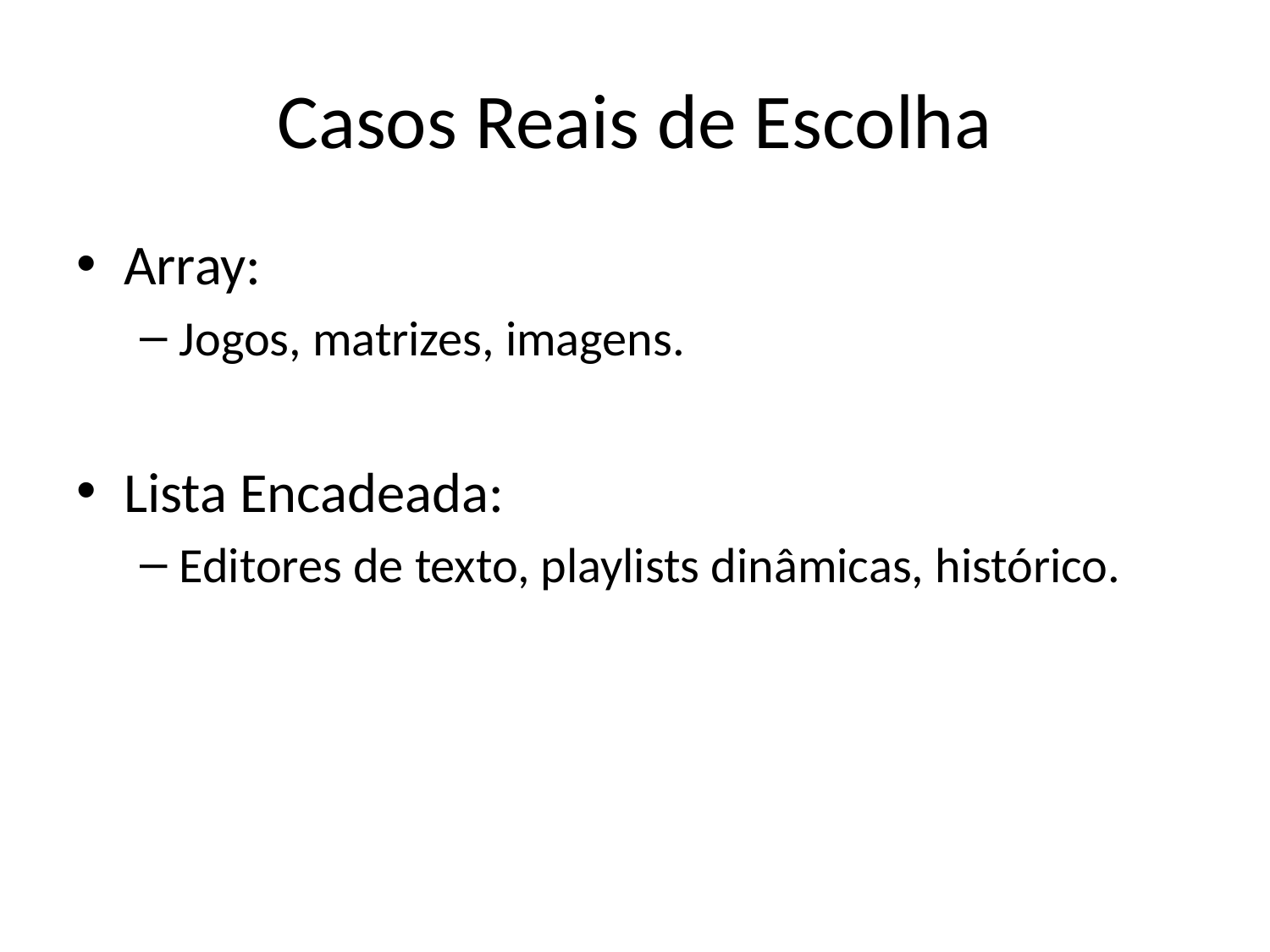

# Casos Reais de Escolha
Array:
Jogos, matrizes, imagens.

Lista Encadeada:
Editores de texto, playlists dinâmicas, histórico.